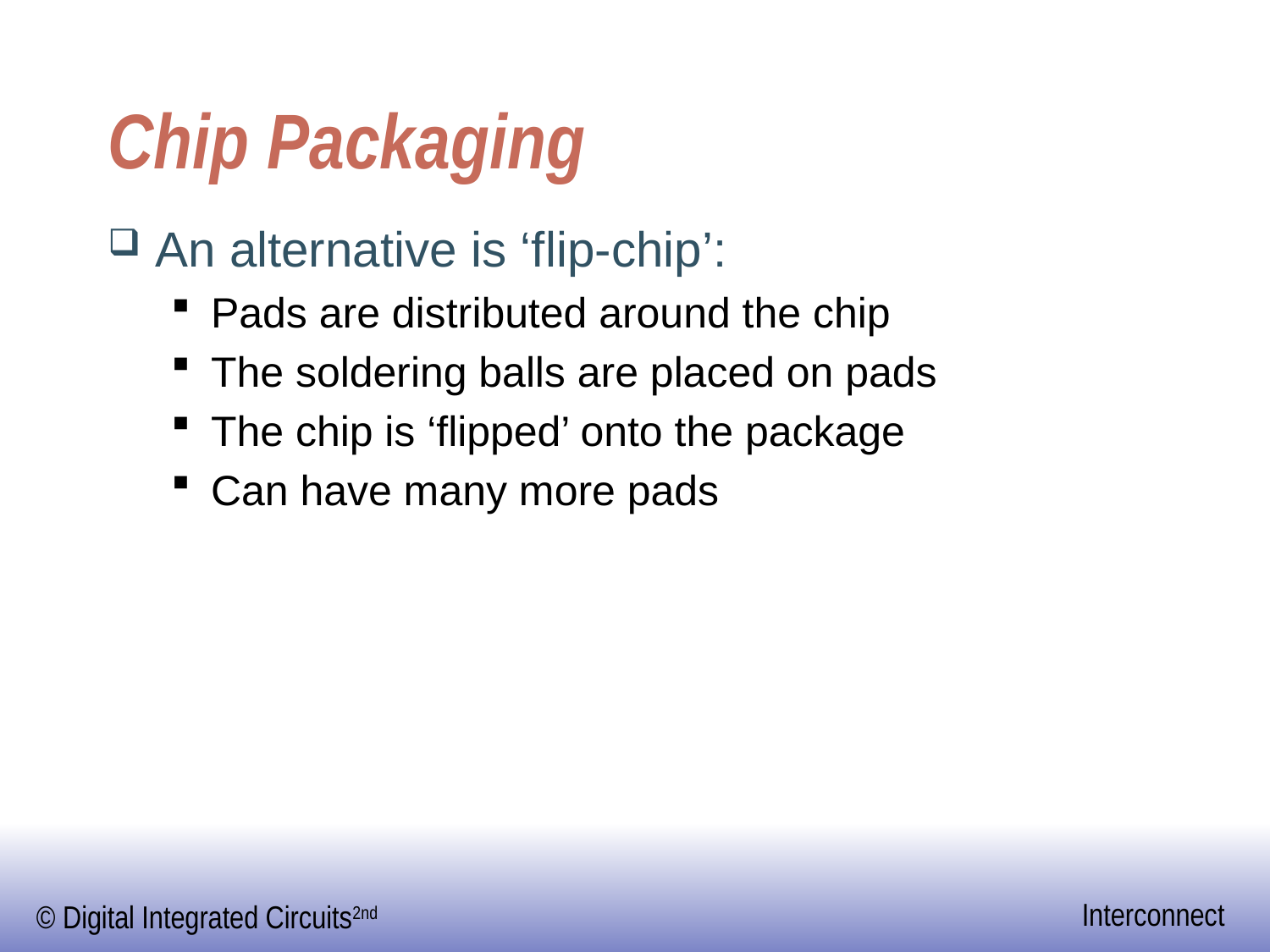

# Chip Packaging
An alternative is ‘flip-chip’:
Pads are distributed around the chip
The soldering balls are placed on pads
The chip is ‘flipped’ onto the package
Can have many more pads